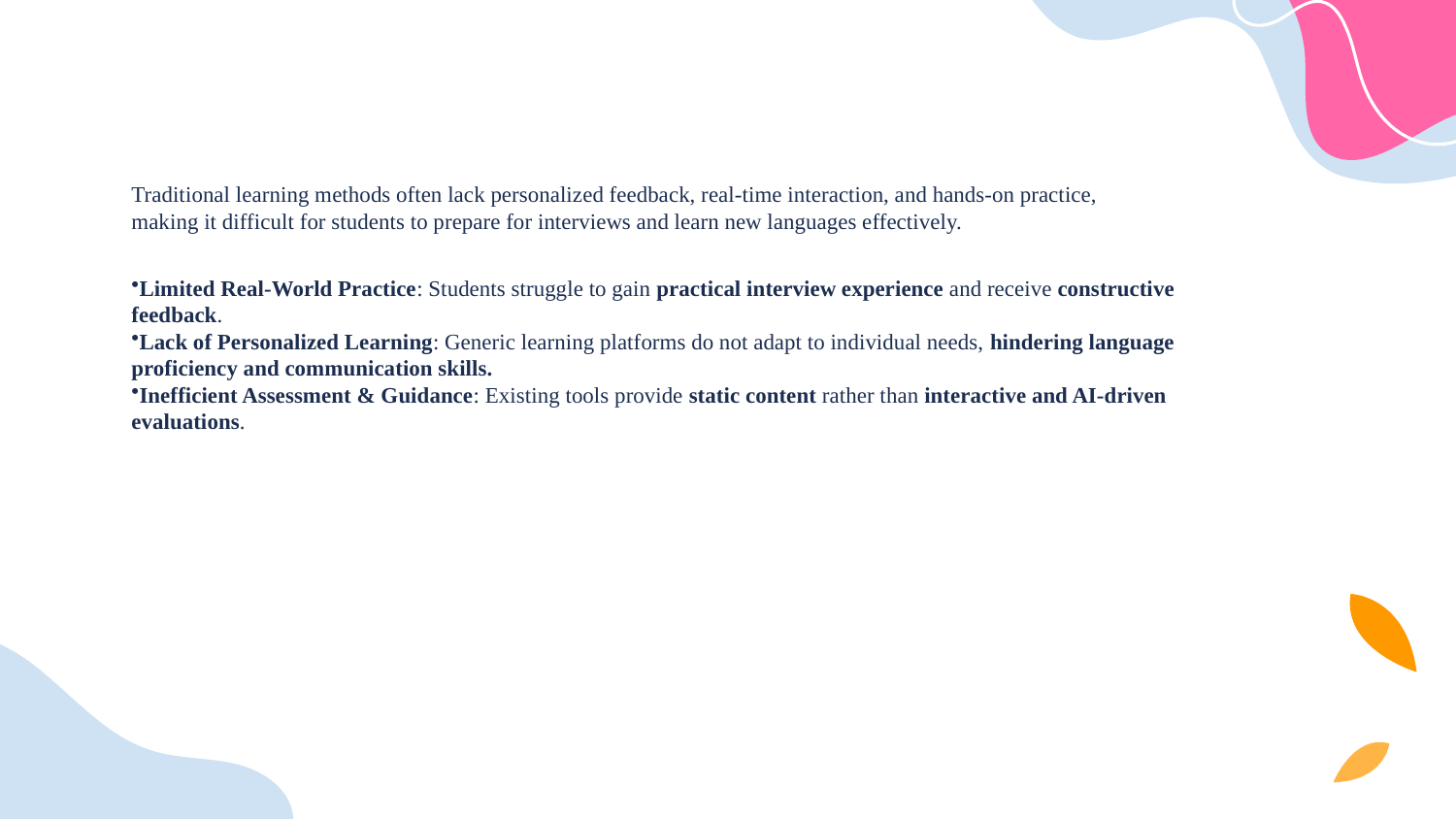

# Traditional learning methods often lack personalized feedback, real-time interaction, and hands-on practice, making it difficult for students to prepare for interviews and learn new languages effectively.
Limited Real-World Practice: Students struggle to gain practical interview experience and receive constructive feedback.
Lack of Personalized Learning: Generic learning platforms do not adapt to individual needs, hindering language proficiency and communication skills.
Inefficient Assessment & Guidance: Existing tools provide static content rather than interactive and AI-driven evaluations.